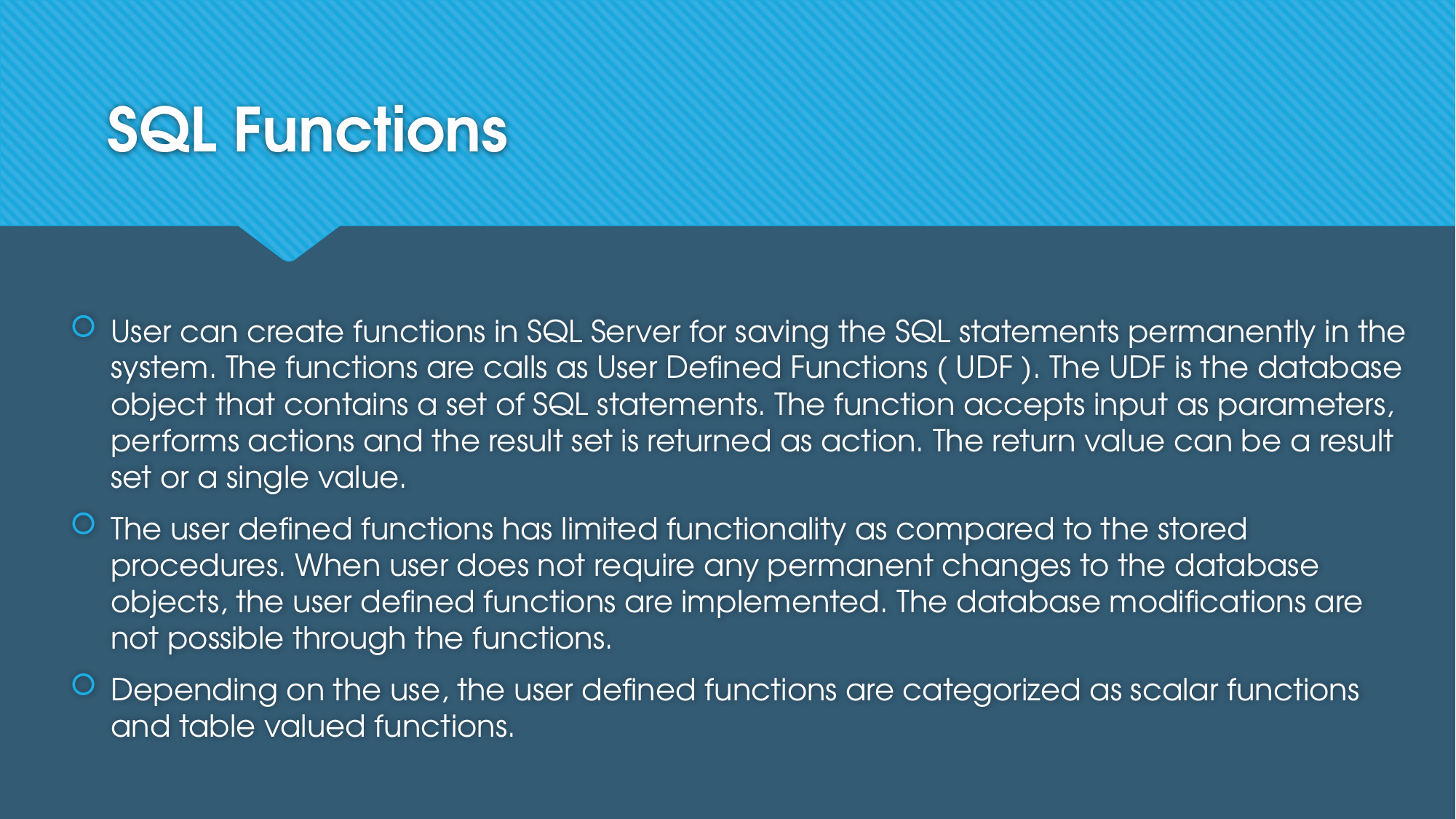

# SQL Functions
User can create functions in SQL Server for saving the SQL statements permanently in the system. The functions are calls as User Defined Functions ( UDF ). The UDF is the database object that contains a set of SQL statements. The function accepts input as parameters, performs actions and the result set is returned as action. The return value can be a result set or a single value.
The user defined functions has limited functionality as compared to the stored procedures. When user does not require any permanent changes to the database objects, the user defined functions are implemented. The database modifications are not possible through the functions.
Depending on the use, the user defined functions are categorized as scalar functions and table valued functions.